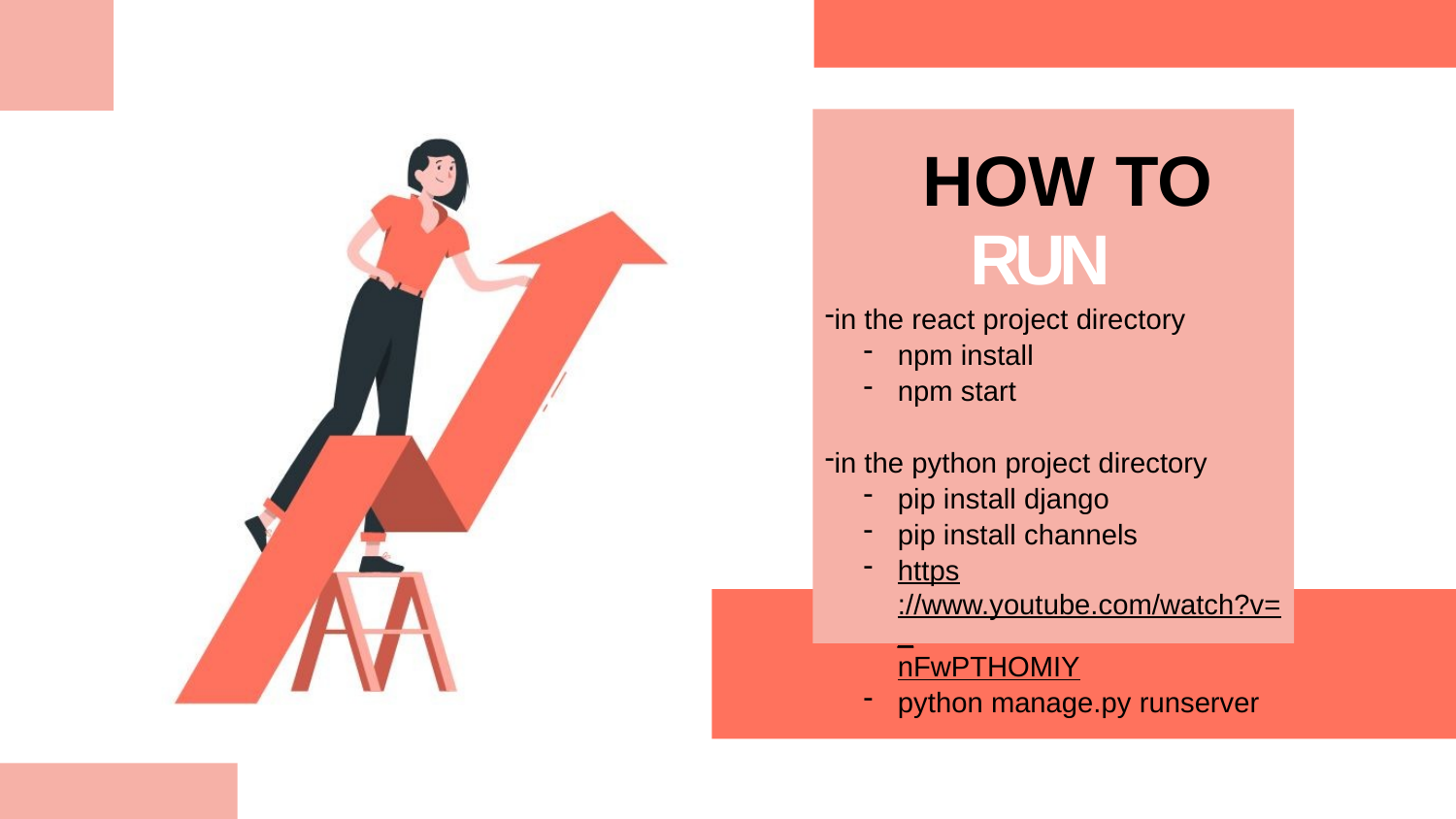

# HOW TO
	RUN
in the react project directory
npm install
npm start

in the python project directory
pip install django
pip install channels
https://www.youtube.com/watch?v=_nFwPTHOMIY
python manage.py runserver